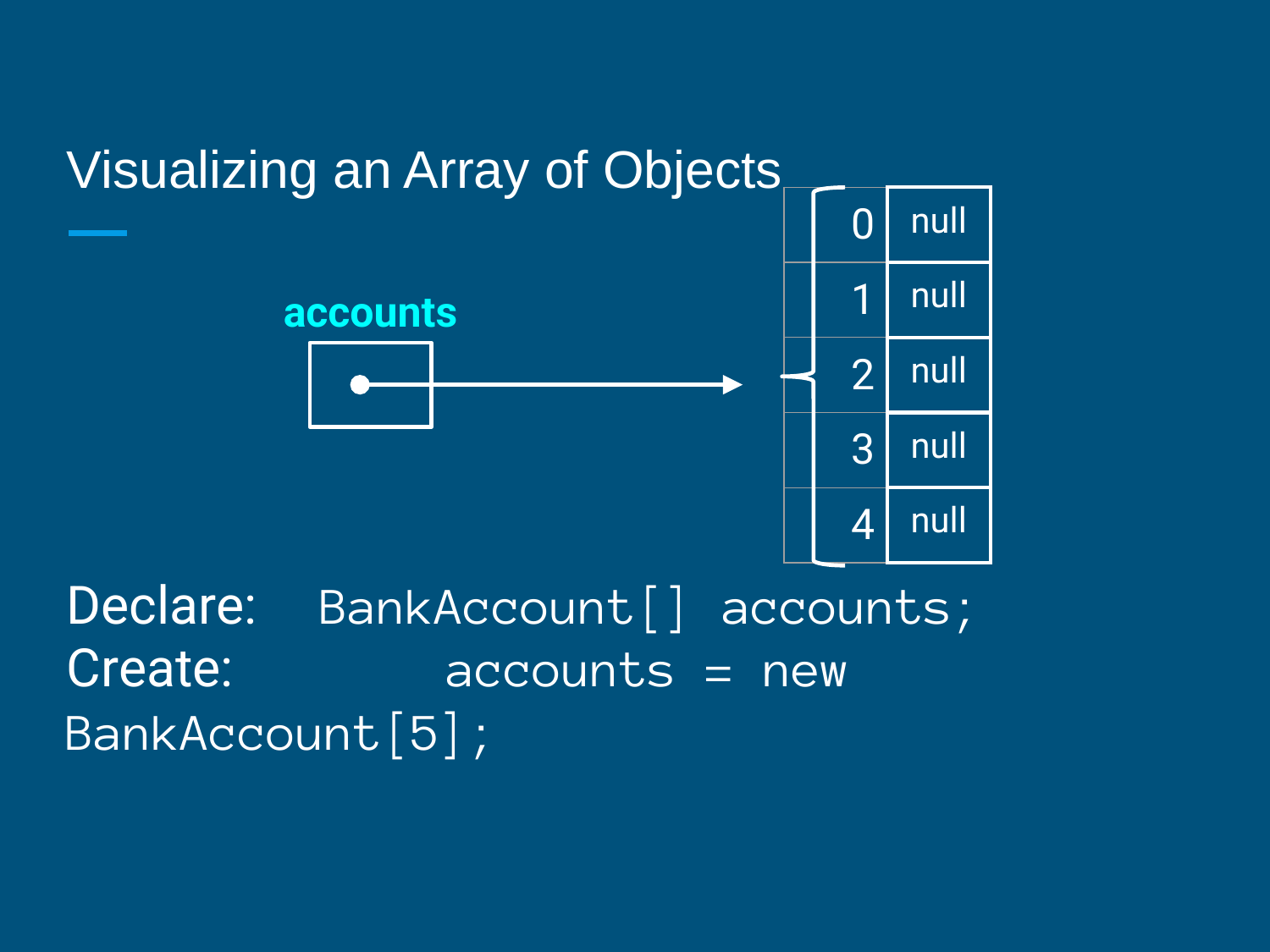

# Visualizing an Array of Objects

| 0 | null |
| --- | --- |
| 1 | null |
| 2 | null |
| 3 | null |
| 4 | null |
accounts

Declare:	BankAccount[] accounts;
Create:		accounts = new BankAccount[5];